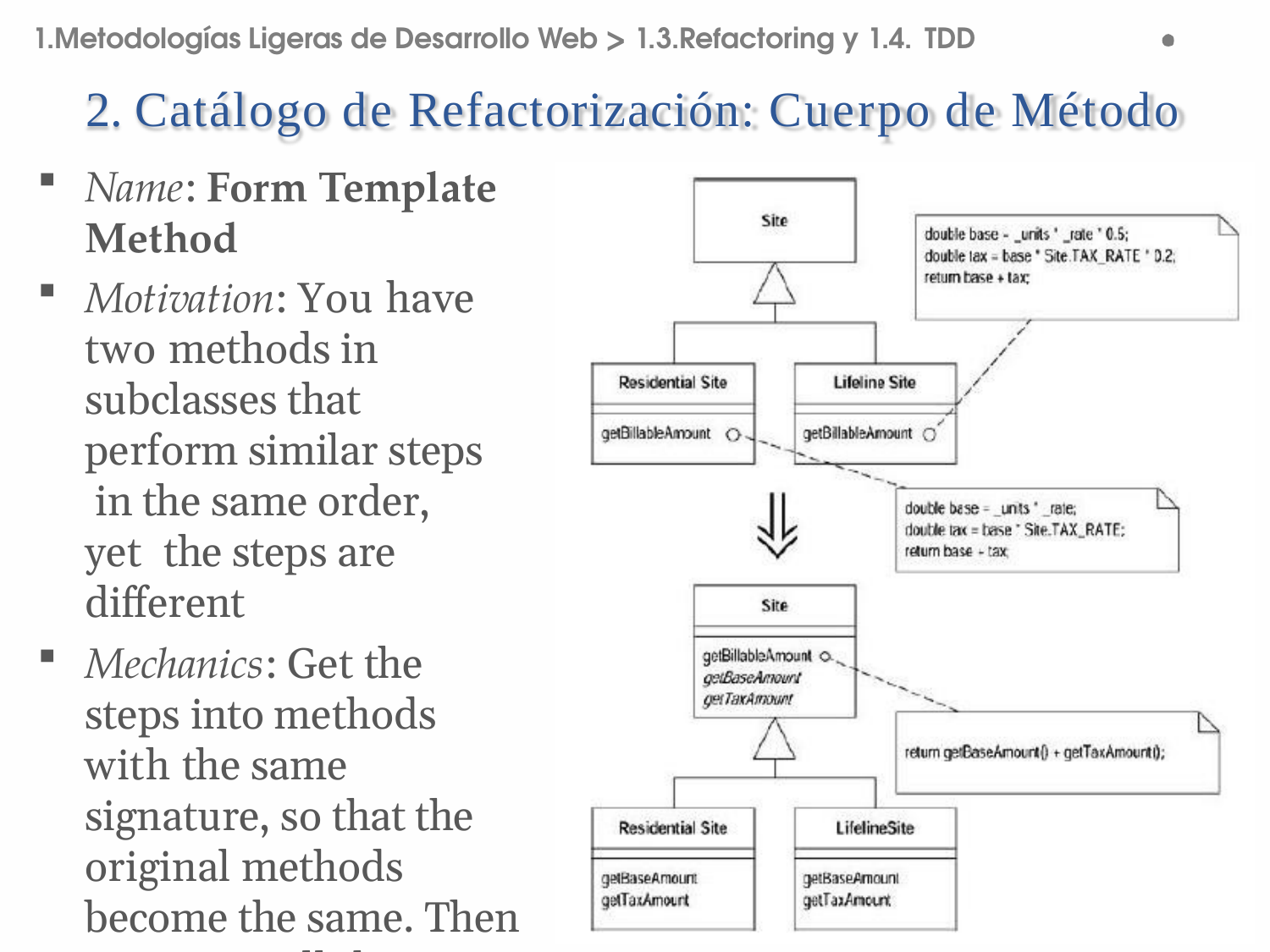

1.Metodologías Ligeras de Desarrollo Web > 1.3.Refactoring y 1.4. TDD

# 2. Catálogo de Refactorización: Cuerpo de Método
Name: Form Template
Method
Motivation: You have  two methods in  subclasses that  perform similar steps  in the same order, yet  the steps are different
Mechanics: Get the  steps into methods  with the same  signature, so that the  original methods  become the same. Then  you can pull them up.